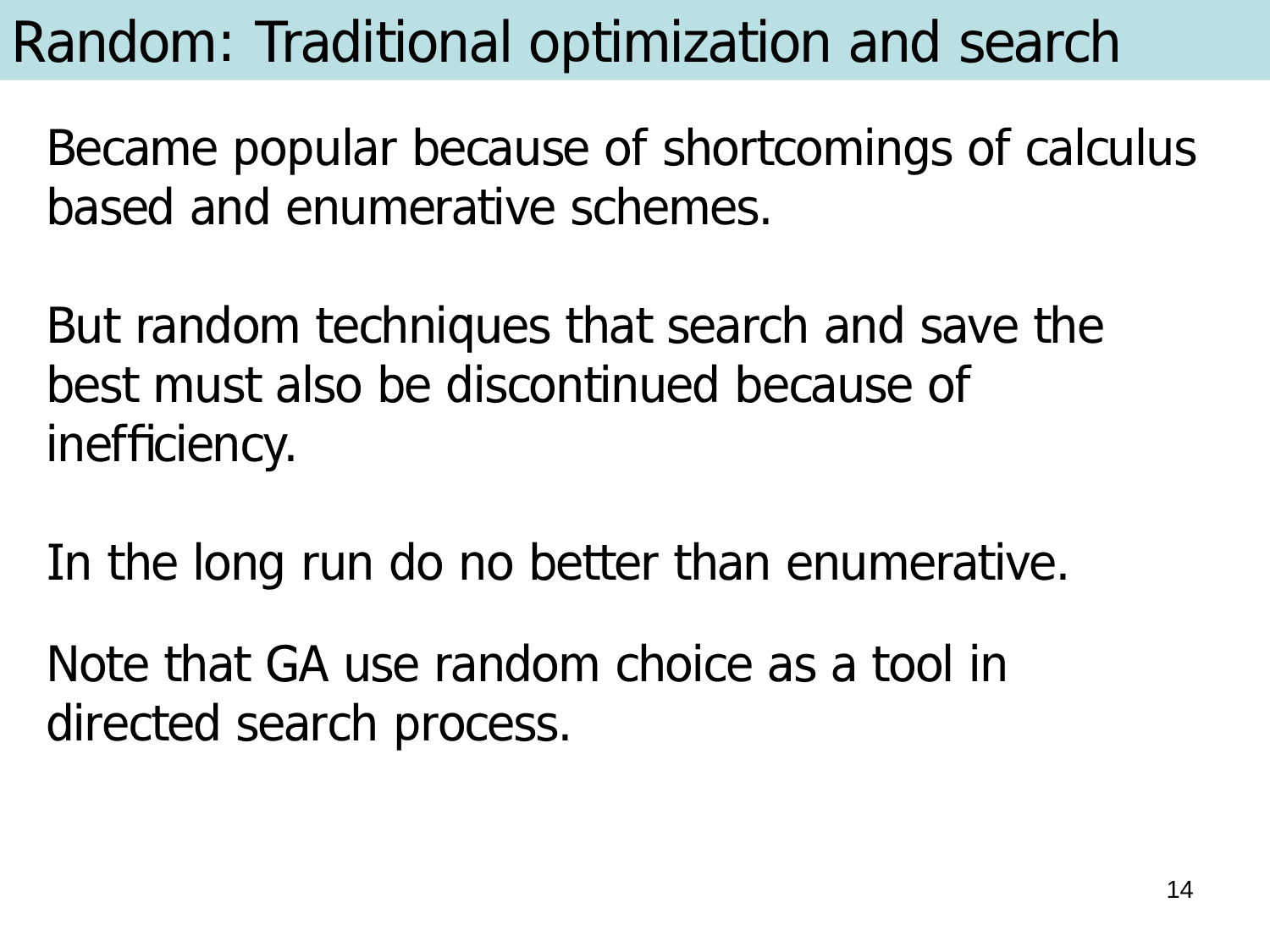

Random: Traditional optimization and search
Became popular because of shortcomings of calculus based and enumerative schemes.

But random techniques that search and save the best must also be discontinued because of inefficiency.

In the long run do no better than enumerative.

Note that GA use random choice as a tool in directed search process.

14